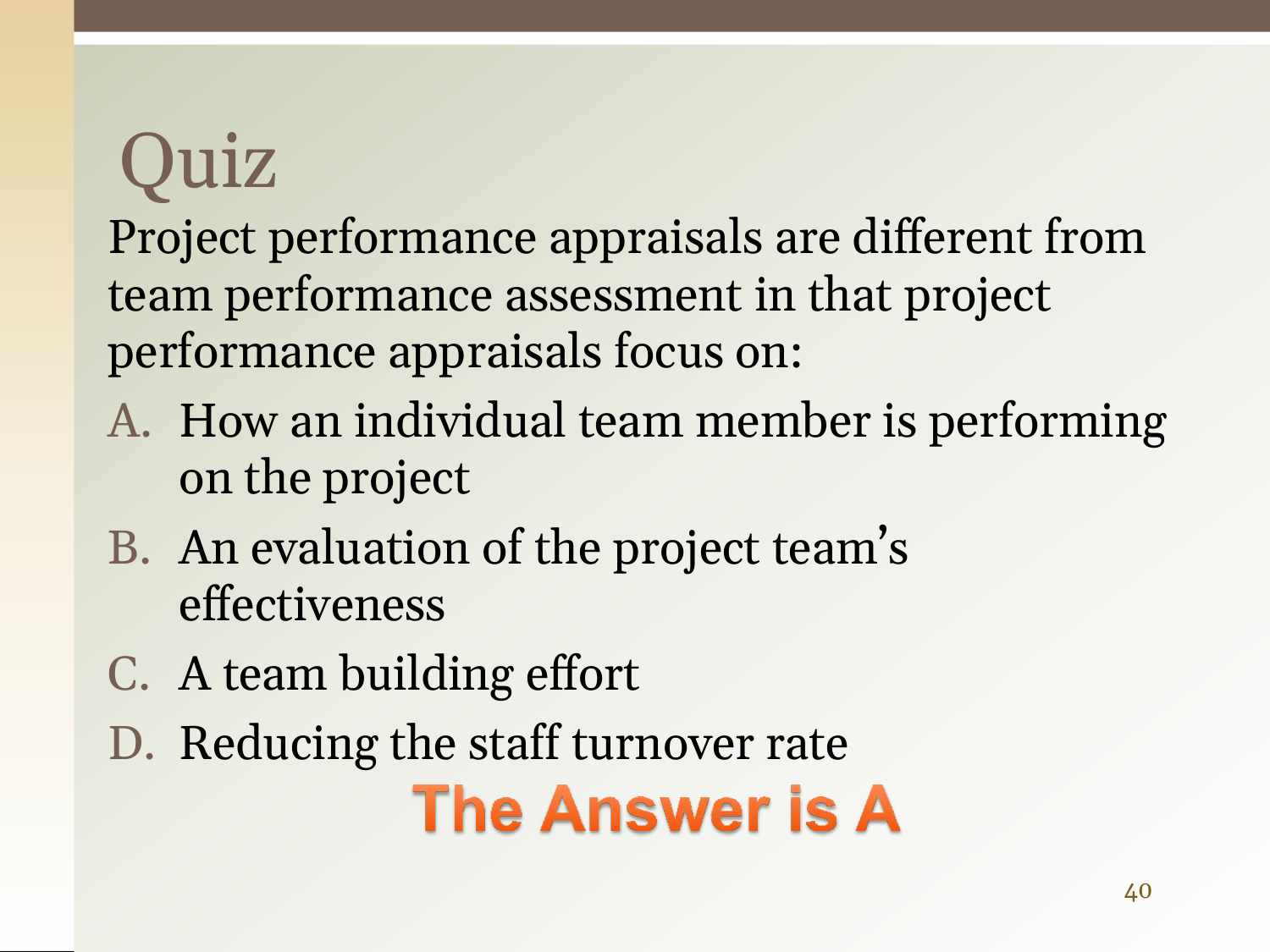

# Quiz
Project performance appraisals are different from team performance assessment in that project performance appraisals focus on:
How an individual team member is performing on the project
An evaluation of the project team’s effectiveness
A team building effort
Reducing the staff turnover rate

40